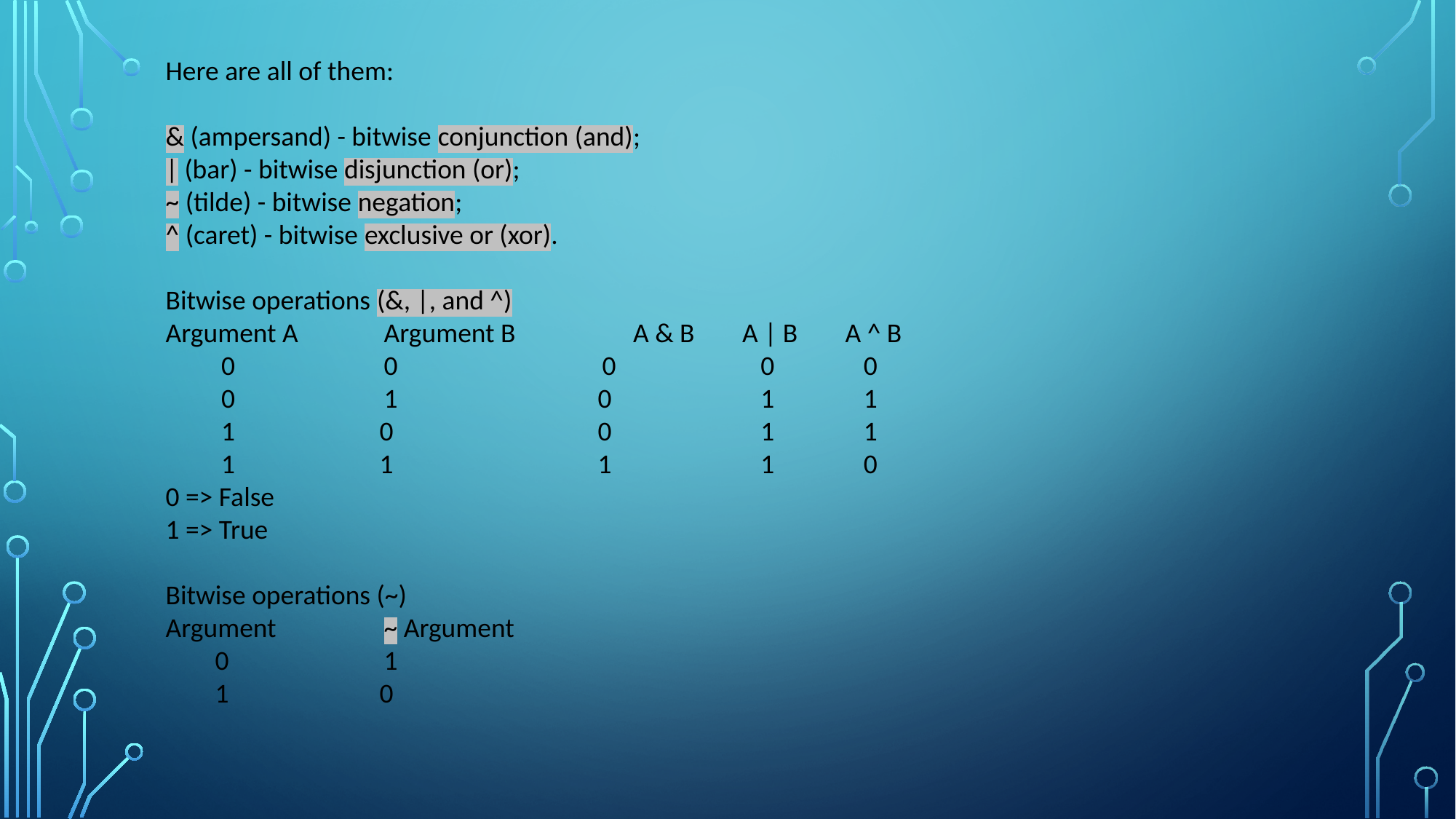

Here are all of them:

& (ampersand) - bitwise conjunction (and);
| (bar) - bitwise disjunction (or);
~ (tilde) - bitwise negation;
^ (caret) - bitwise exclusive or (xor).

Bitwise operations (&, |, and ^)
Argument A	Argument B	     A & B	     A | B	    A ^ B
         0                  	0                	0	        0	       0
         0                    	1	                 0	        1	       1
         1	                 0	                 0	        1	       1
         1	                 1	                 1	        1	       0
0 => False
1 => True

Bitwise operations (~)
Argument	~ Argument
        0                    	1
        1	                 0